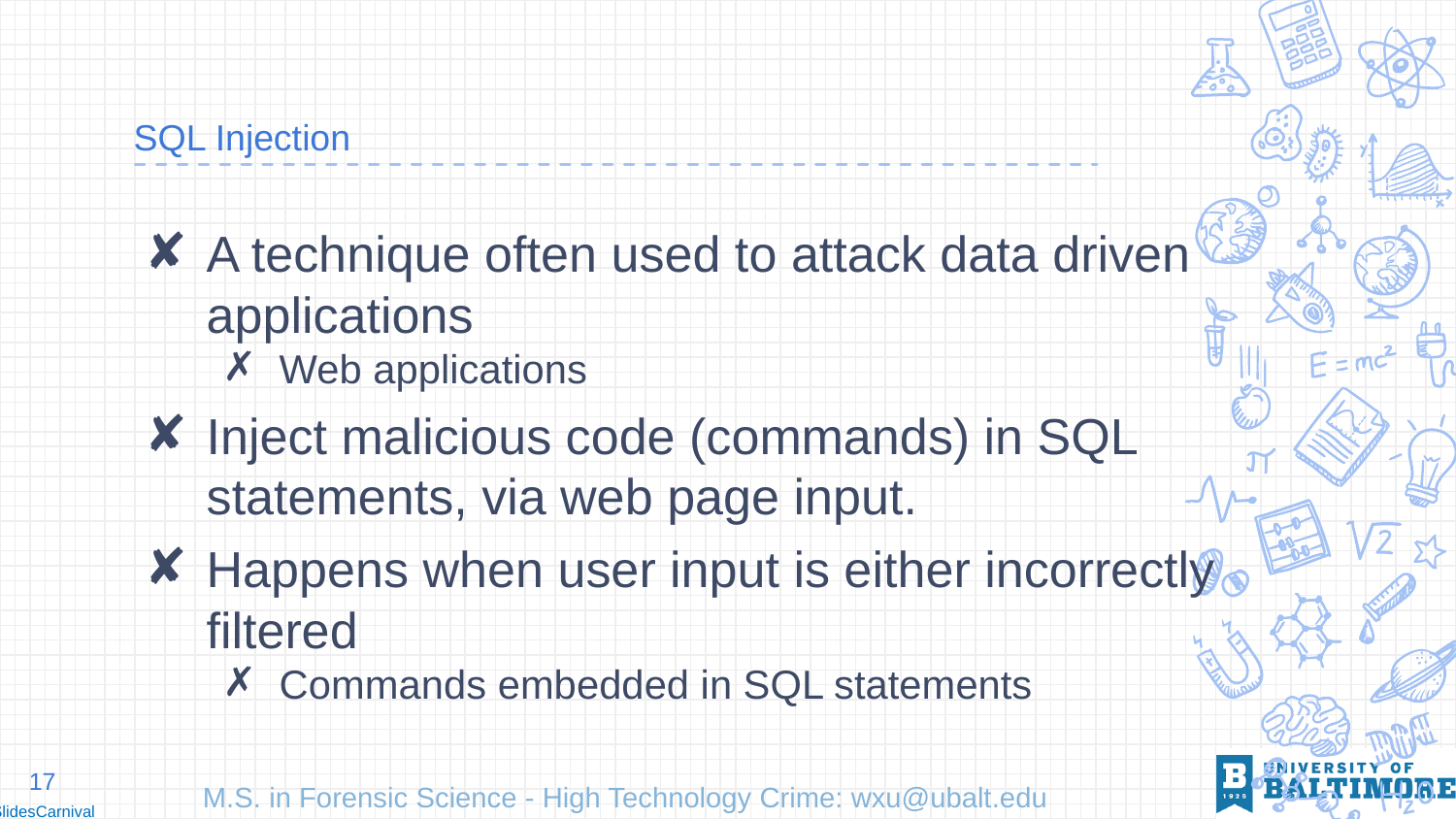

# SQL Injection
A technique often used to attack data driven applications
Web applications
Inject malicious code (commands) in SQL statements, via web page input.
Happens when user input is either incorrectly filtered
Commands embedded in SQL statements
17